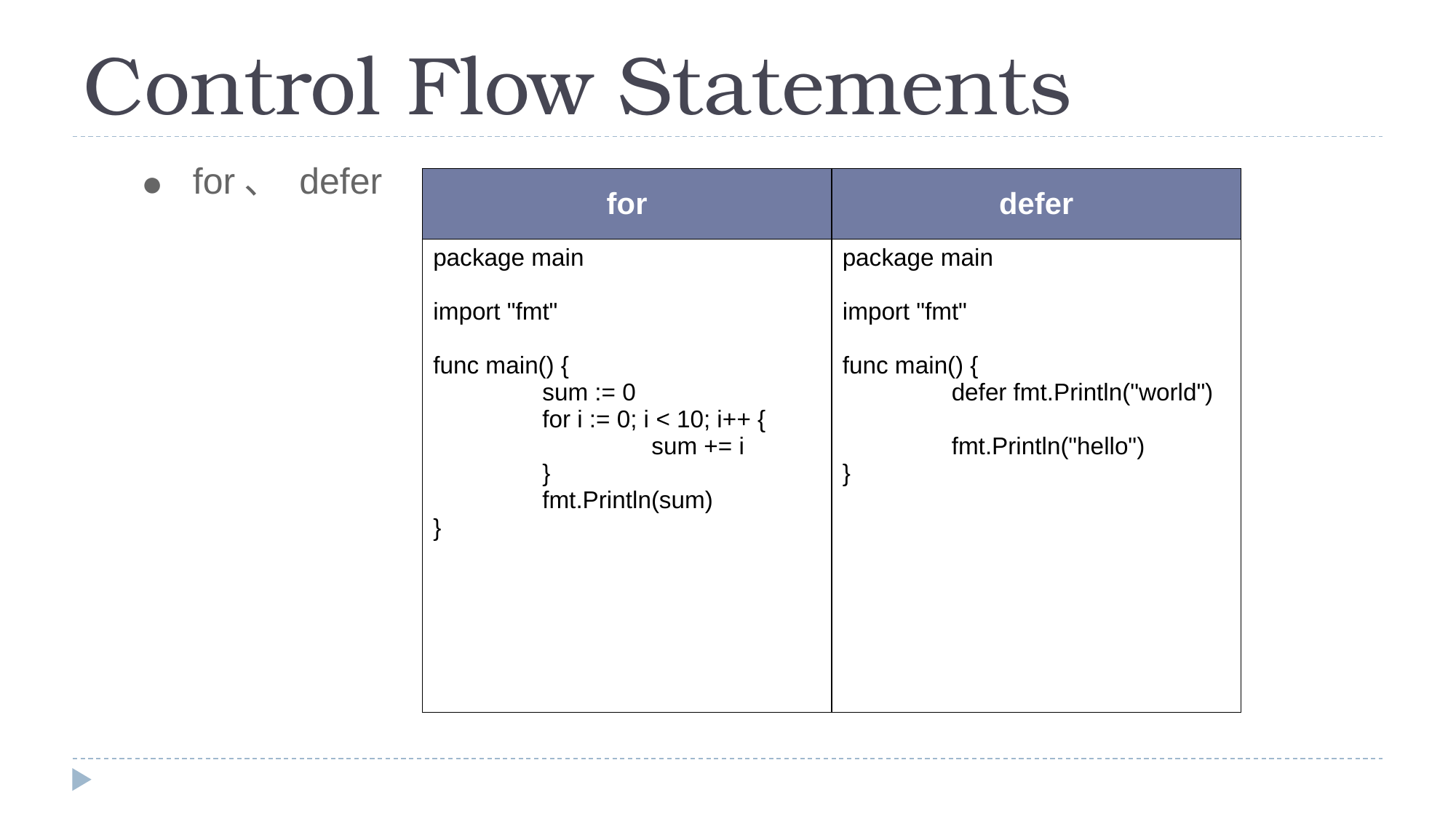

# Control Flow Statements
for、 defer
| for | defer |
| --- | --- |
| package main import "fmt" func main() { sum := 0 for i := 0; i < 10; i++ { sum += i } fmt.Println(sum) } | package main import "fmt" func main() { defer fmt.Println("world") fmt.Println("hello") } |